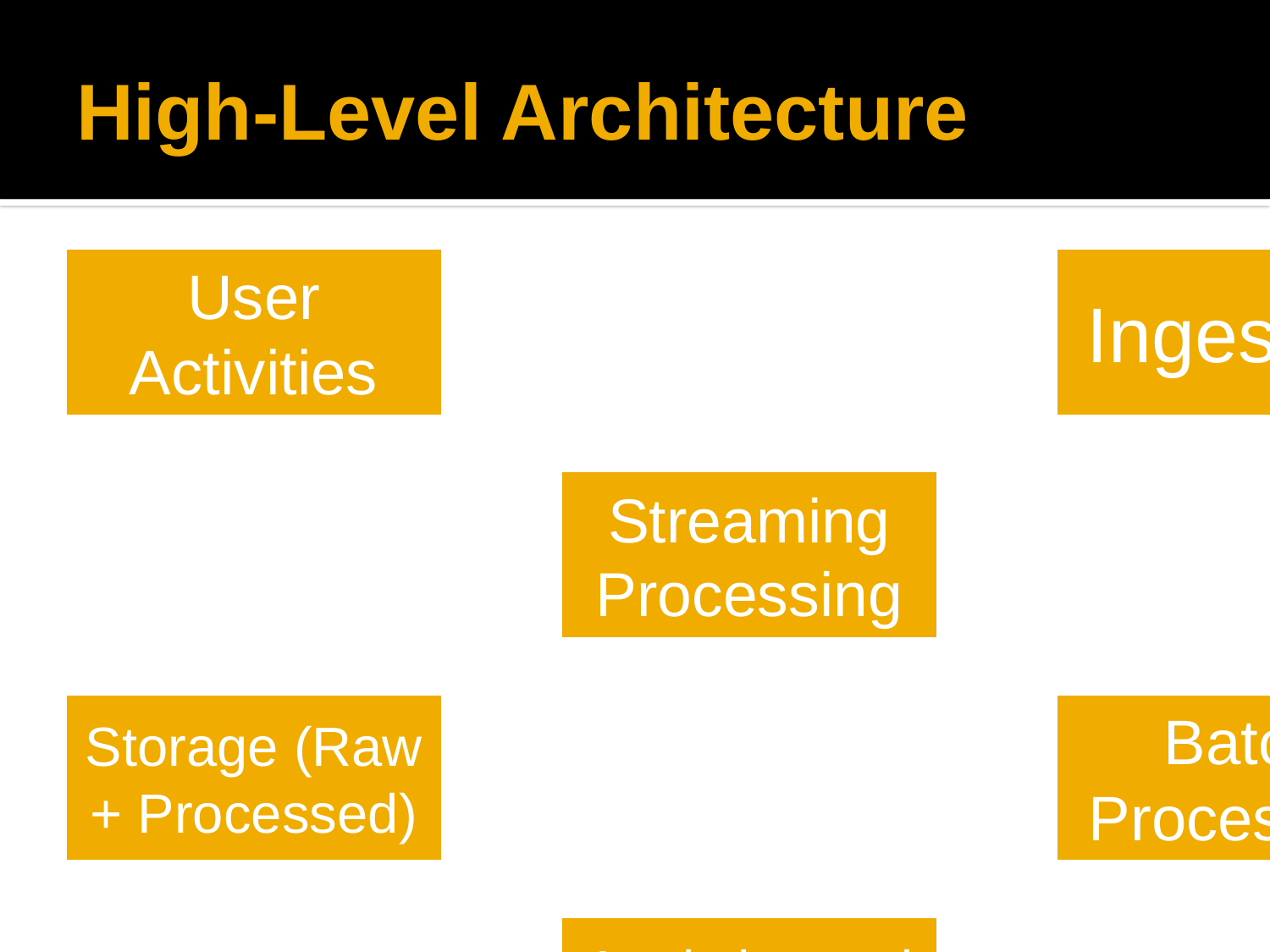

# High-Level Architecture
User Activities
Streaming Processing
Storage (Raw + Processed)